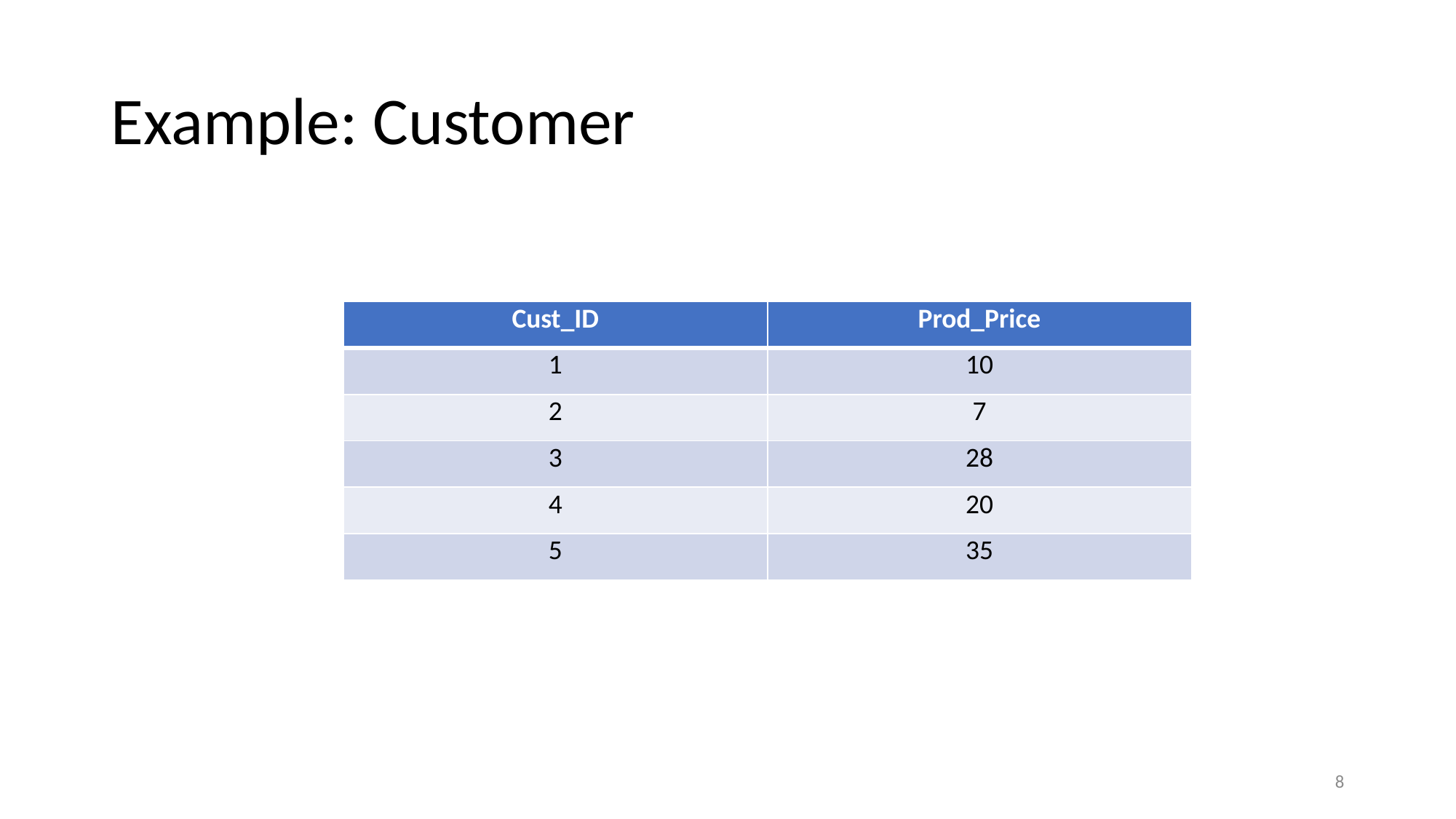

# Example: Customer
| Cust\_ID | Prod\_Price |
| --- | --- |
| 1 | 10 |
| 2 | 7 |
| 3 | 28 |
| 4 | 20 |
| 5 | 35 |
8